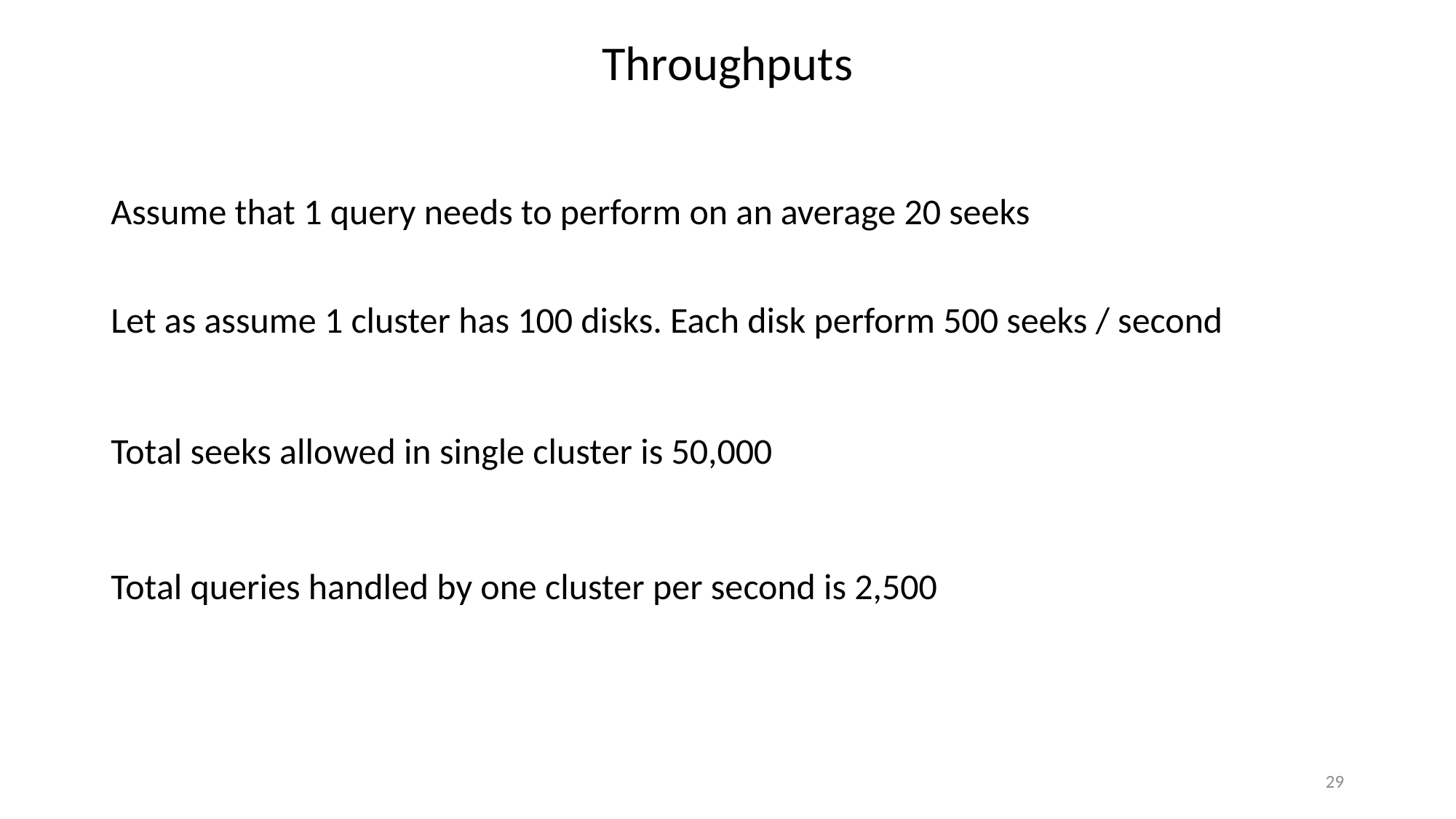

# Throughputs
Assume that 1 query needs to perform on an average 20 seeks
Let as assume 1 cluster has 100 disks. Each disk perform 500 seeks / second
Total seeks allowed in single cluster is 50,000
Total queries handled by one cluster per second is 2,500
29